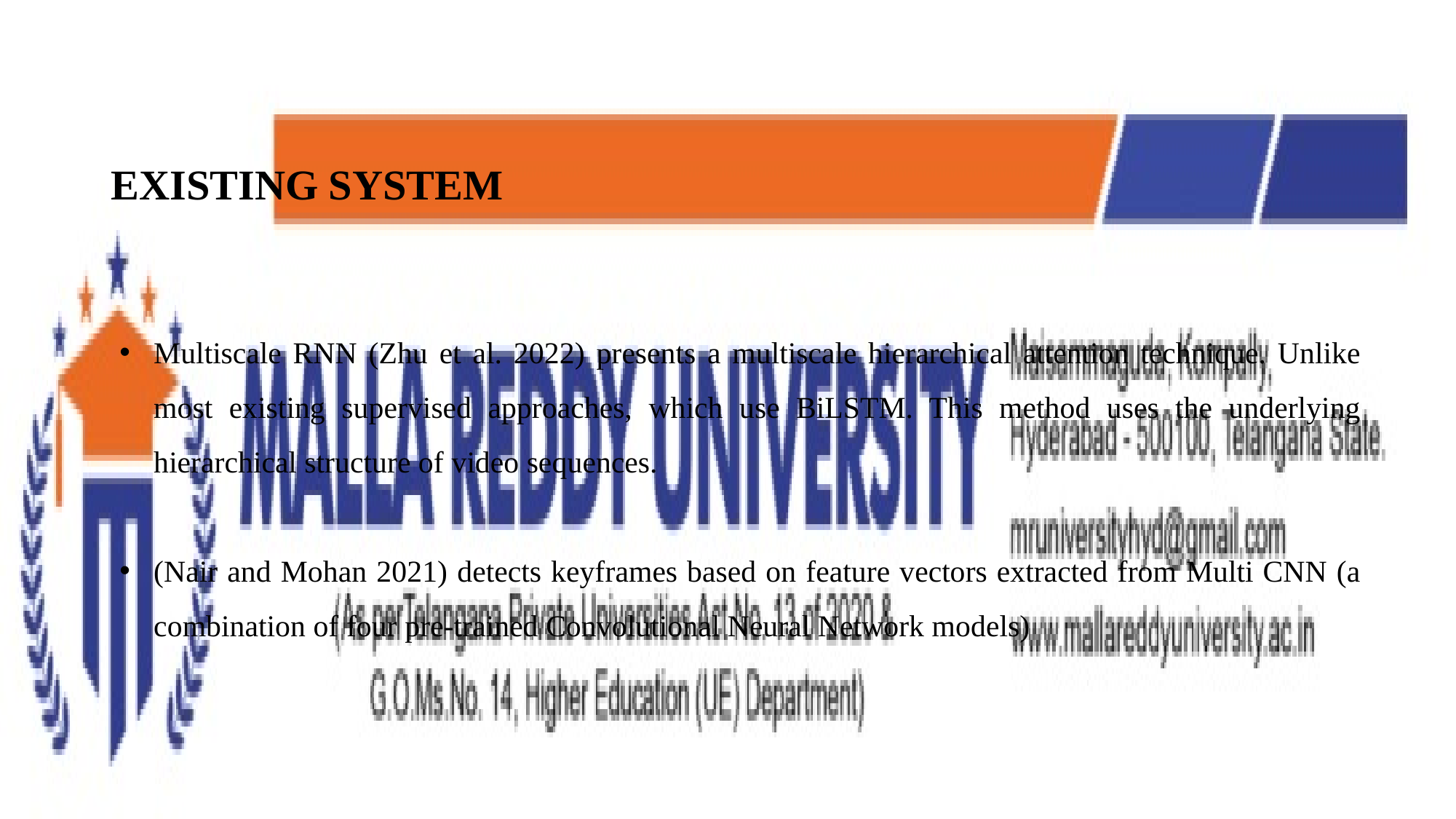

EXISTING SYSTEM

Multiscale RNN (Zhu et al. 2022) presents a multiscale hierarchical attention technique. Unlike most existing supervised approaches, which use BiLSTM. This method uses the underlying hierarchical structure of video sequences.

(Nair and Mohan 2021) detects keyframes based on feature vectors extracted from Multi CNN (a combination of four pre-trained Convolutional Neural Network models)